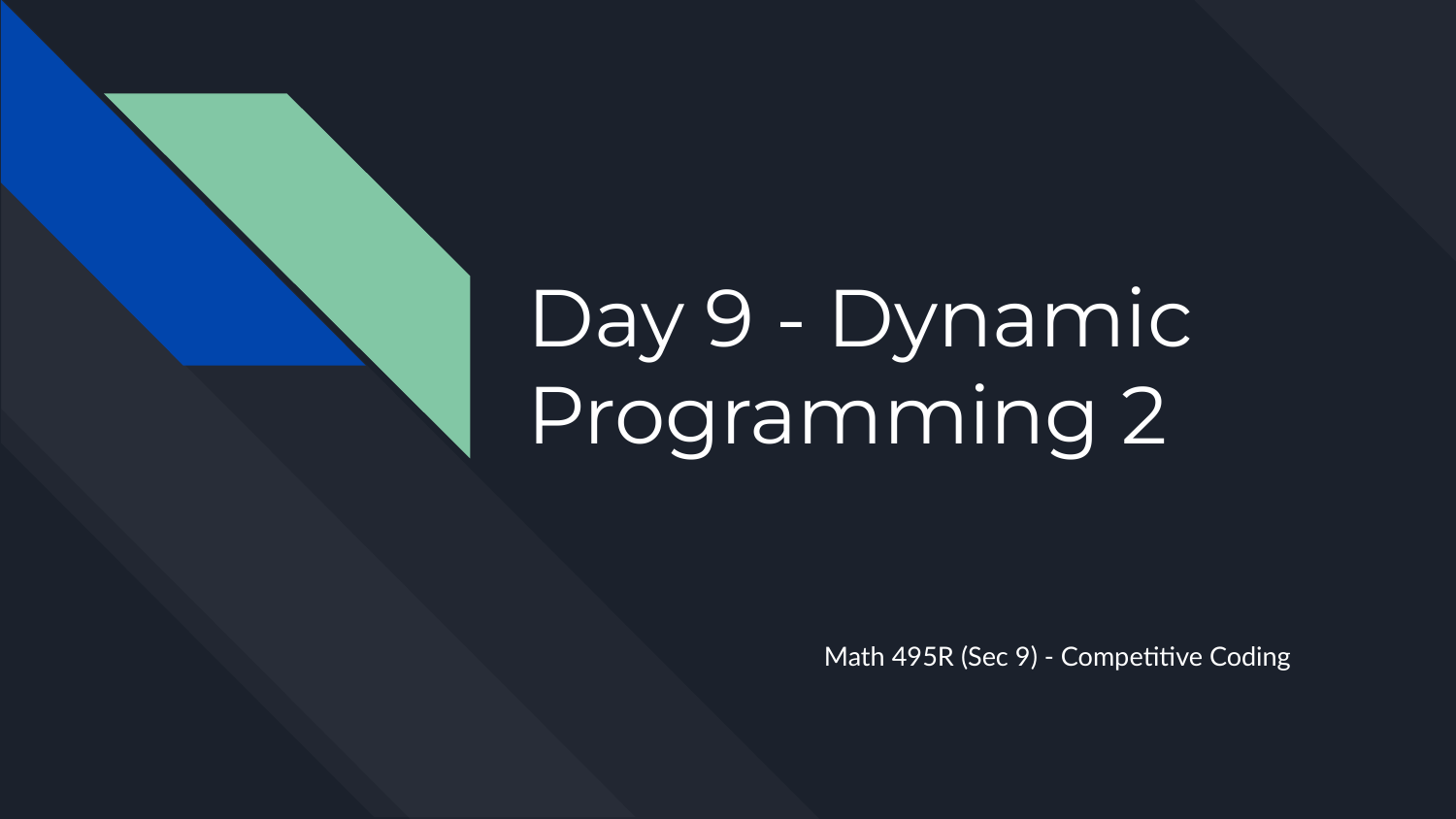

# Day 9 - Dynamic Programming 2
Math 495R (Sec 9) - Competitive Coding